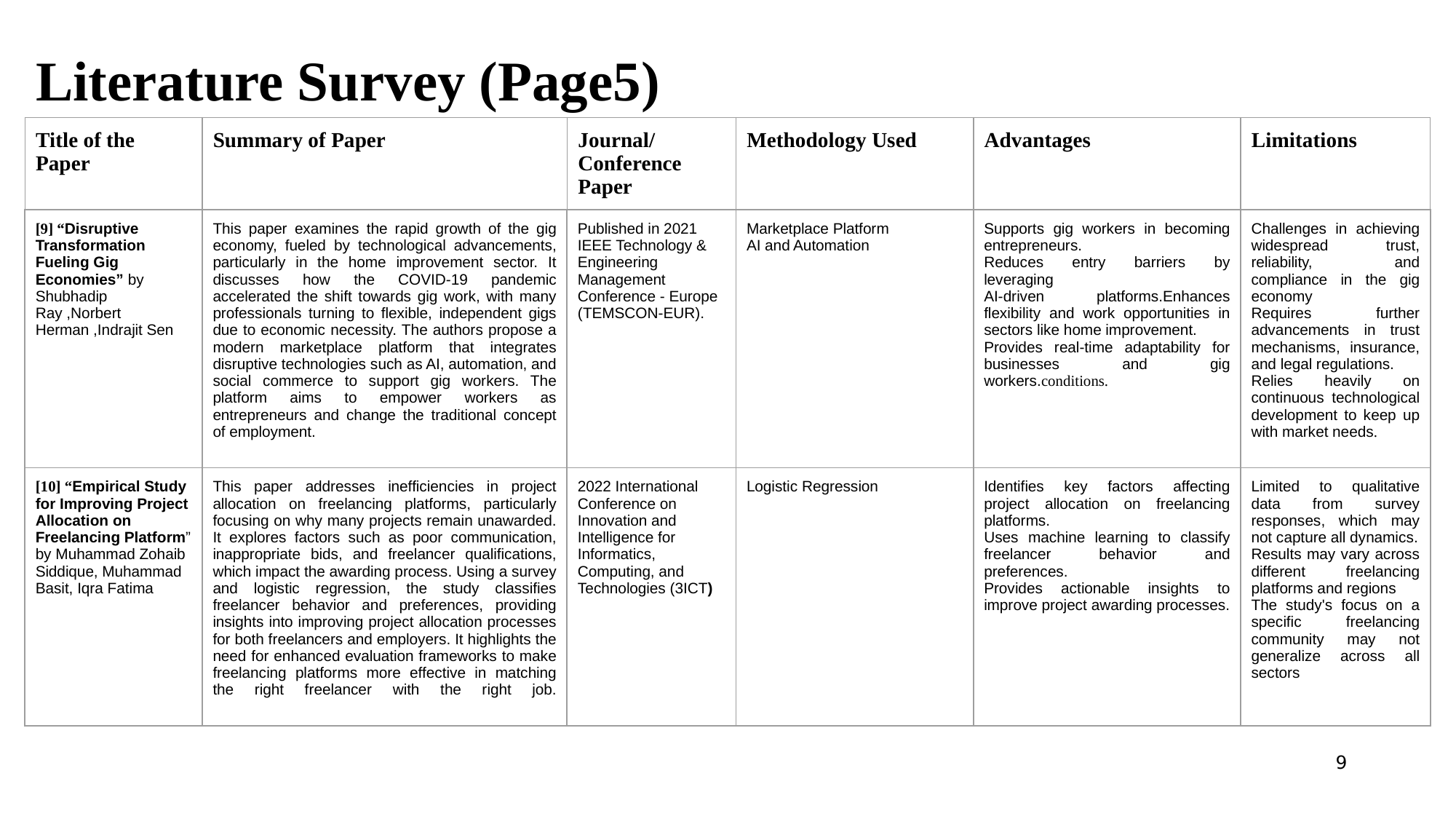

# Literature Survey (Page5)
| Title of the Paper | Summary of Paper | Journal/Conference Paper | Methodology Used | Advantages | Limitations |
| --- | --- | --- | --- | --- | --- |
| [9] “Disruptive Transformation Fueling Gig Economies” by Shubhadip Ray ,Norbert Herman ,Indrajit Sen | This paper examines the rapid growth of the gig economy, fueled by technological advancements, particularly in the home improvement sector. It discusses how the COVID-19 pandemic accelerated the shift towards gig work, with many professionals turning to flexible, independent gigs due to economic necessity. The authors propose a modern marketplace platform that integrates disruptive technologies such as AI, automation, and social commerce to support gig workers. The platform aims to empower workers as entrepreneurs and change the traditional concept of employment. | Published in 2021 IEEE Technology & Engineering Management Conference - Europe (TEMSCON-EUR). | Marketplace Platform AI and Automation | Supports gig workers in becoming entrepreneurs. Reduces entry barriers by leveraging AI-driven platforms.Enhances flexibility and work opportunities in sectors like home improvement. Provides real-time adaptability for businesses and gig workers.conditions. | Challenges in achieving widespread trust, reliability, and compliance in the gig economy Requires further advancements in trust mechanisms, insurance, and legal regulations. Relies heavily on continuous technological development to keep up with market needs​. |
| [10] “Empirical Study for Improving Project Allocation on Freelancing Platform” by Muhammad Zohaib Siddique, Muhammad Basit, Iqra Fatima | This paper addresses inefficiencies in project allocation on freelancing platforms, particularly focusing on why many projects remain unawarded. It explores factors such as poor communication, inappropriate bids, and freelancer qualifications, which impact the awarding process. Using a survey and logistic regression, the study classifies freelancer behavior and preferences, providing insights into improving project allocation processes for both freelancers and employers. It highlights the need for enhanced evaluation frameworks to make freelancing platforms more effective in matching the right freelancer with the right job. | 2022 International Conference on Innovation and Intelligence for Informatics, Computing, and Technologies (3ICT)​ | Logistic Regression | Identifies key factors affecting project allocation on freelancing platforms. Uses machine learning to classify freelancer behavior and preferences. Provides actionable insights to improve project awarding processes. | Limited to qualitative data from survey responses, which may not capture all dynamics. Results may vary across different freelancing platforms and regions The study's focus on a specific freelancing community may not generalize across all sectors​ |
9